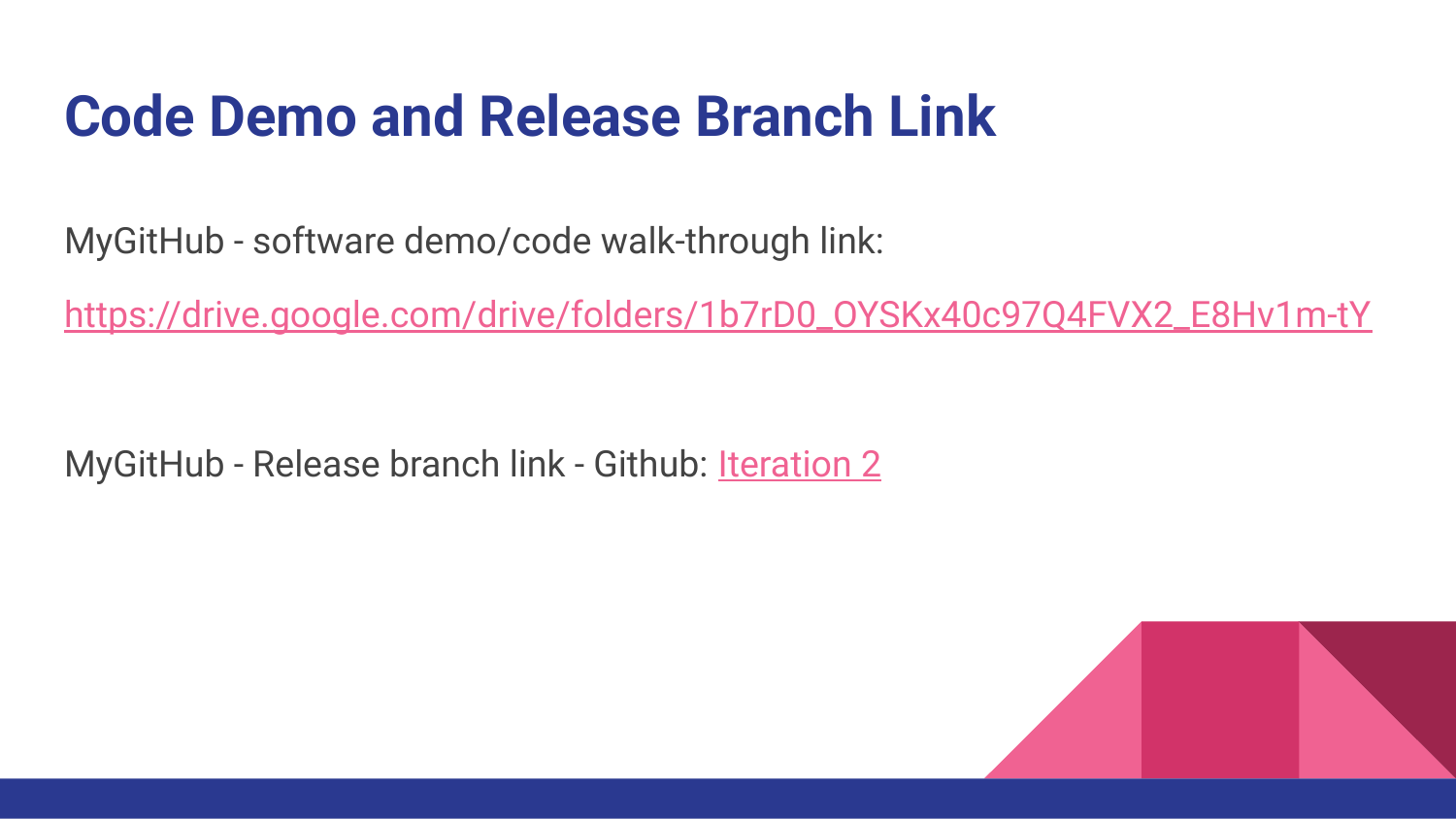

# Code Demo and Release Branch Link
MyGitHub - software demo/code walk-through link:
https://drive.google.com/drive/folders/1b7rD0_OYSKx40c97Q4FVX2_E8Hv1m-tY

MyGitHub - Release branch link - Github: Iteration 2